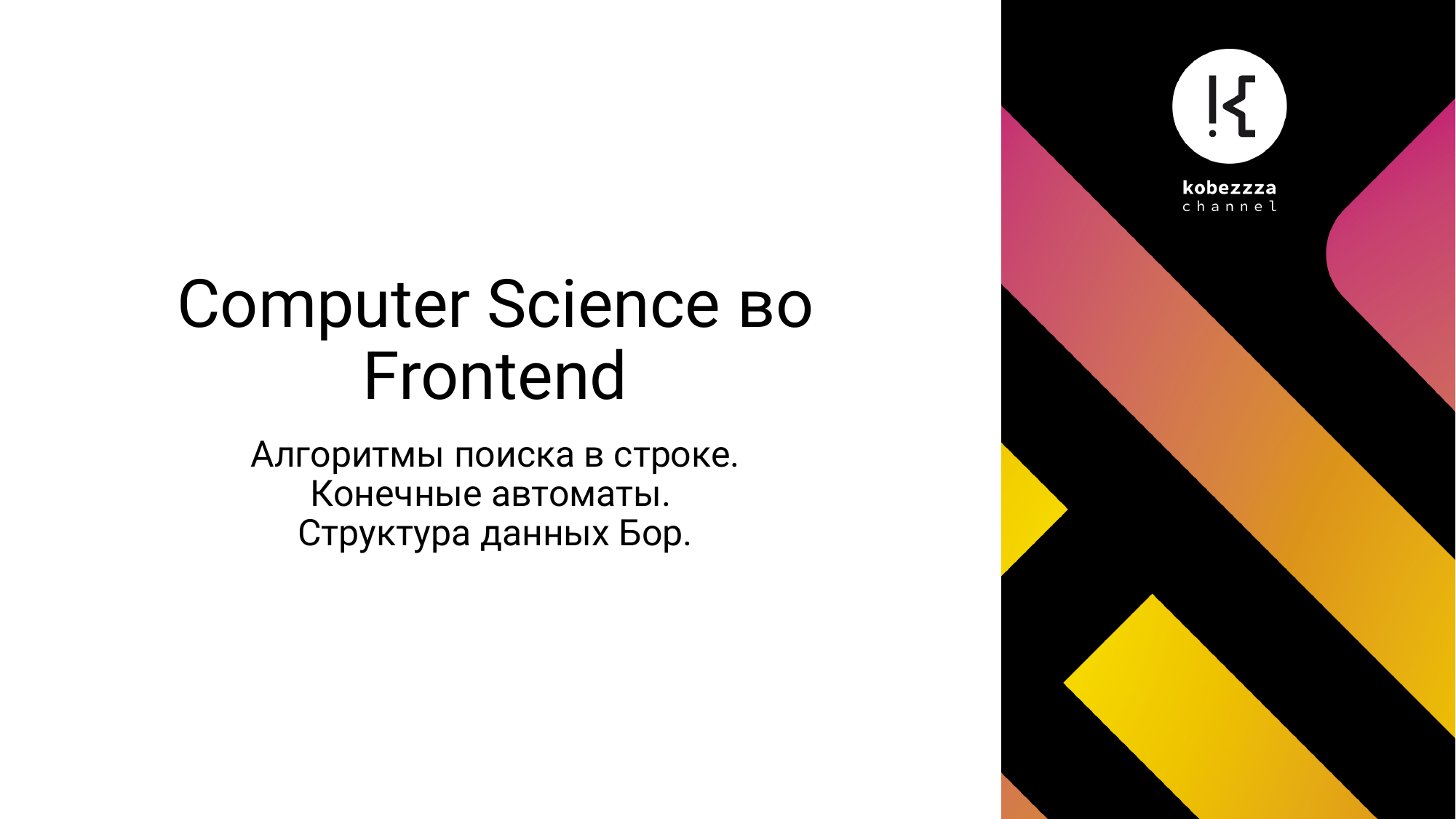

# Computer Science во Frontend
 Алгоритмы поиска в строке.
Конечные автоматы.
Структура данных Бор.